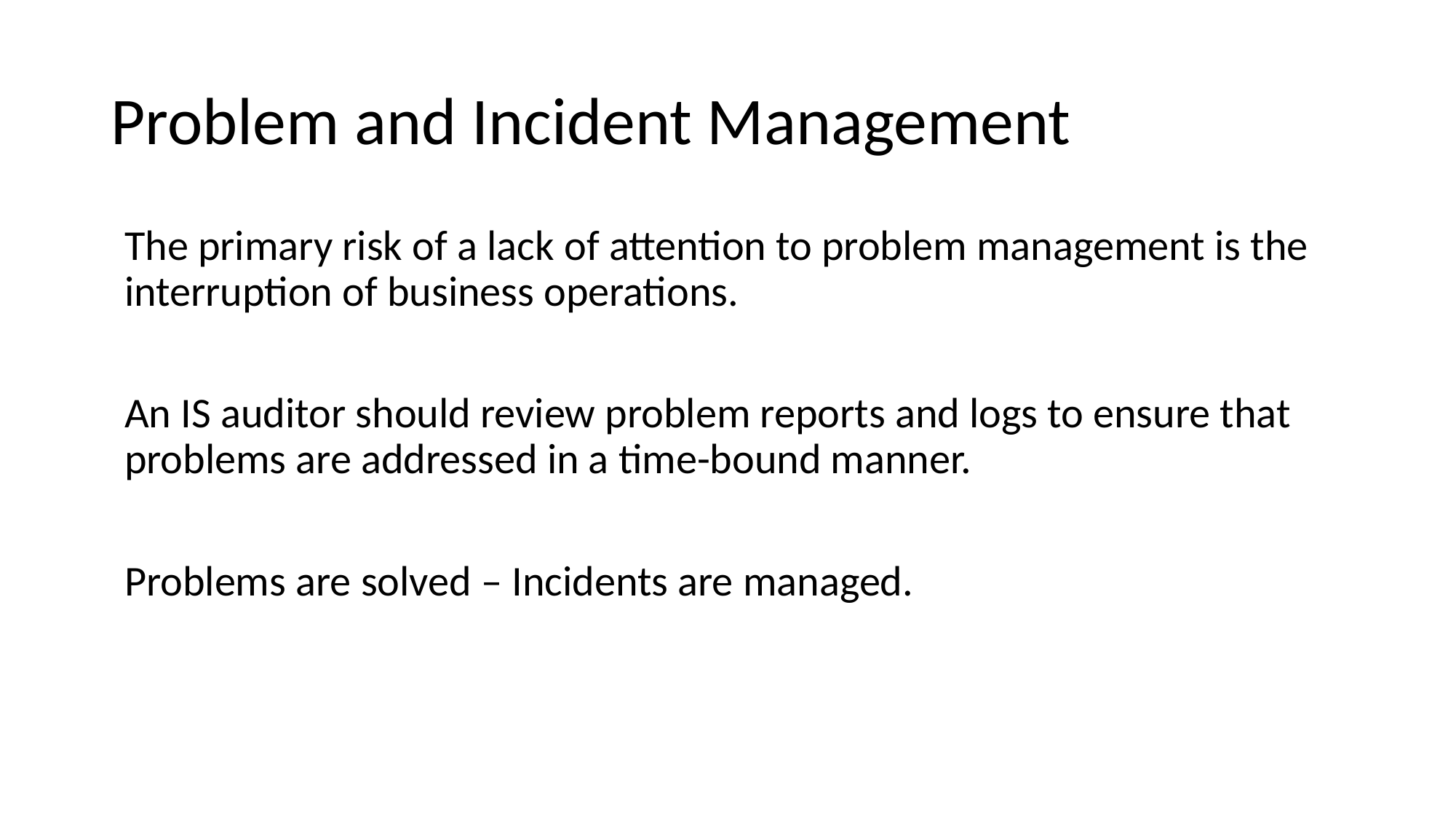

# Problem and Incident Management
The primary risk of a lack of attention to problem management is the interruption of business operations.

An IS auditor should review problem reports and logs to ensure that problems are addressed in a time-bound manner.

Problems are solved – Incidents are managed.